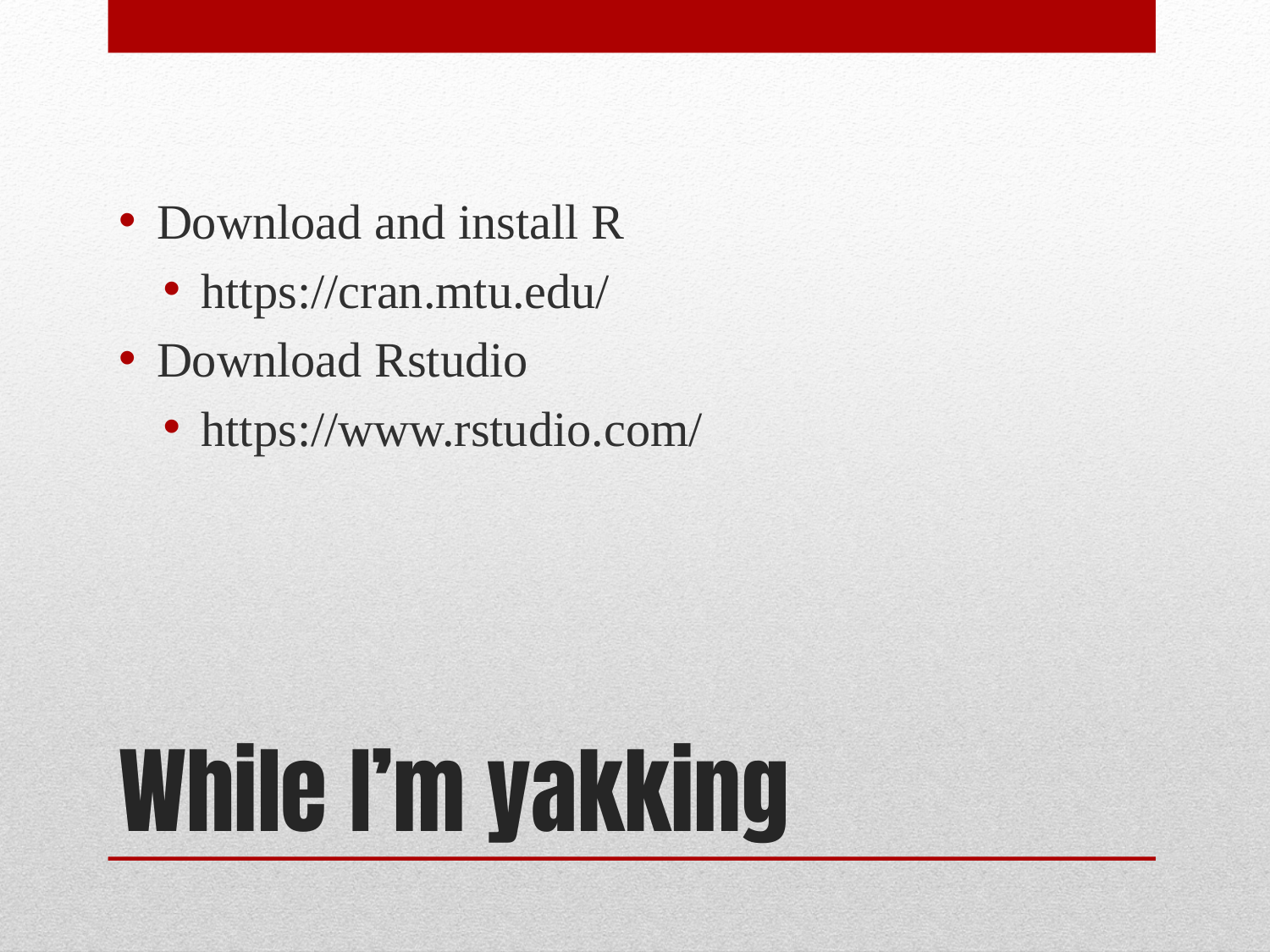

Download and install R
https://cran.mtu.edu/
Download Rstudio
https://www.rstudio.com/

# While I’m yakking